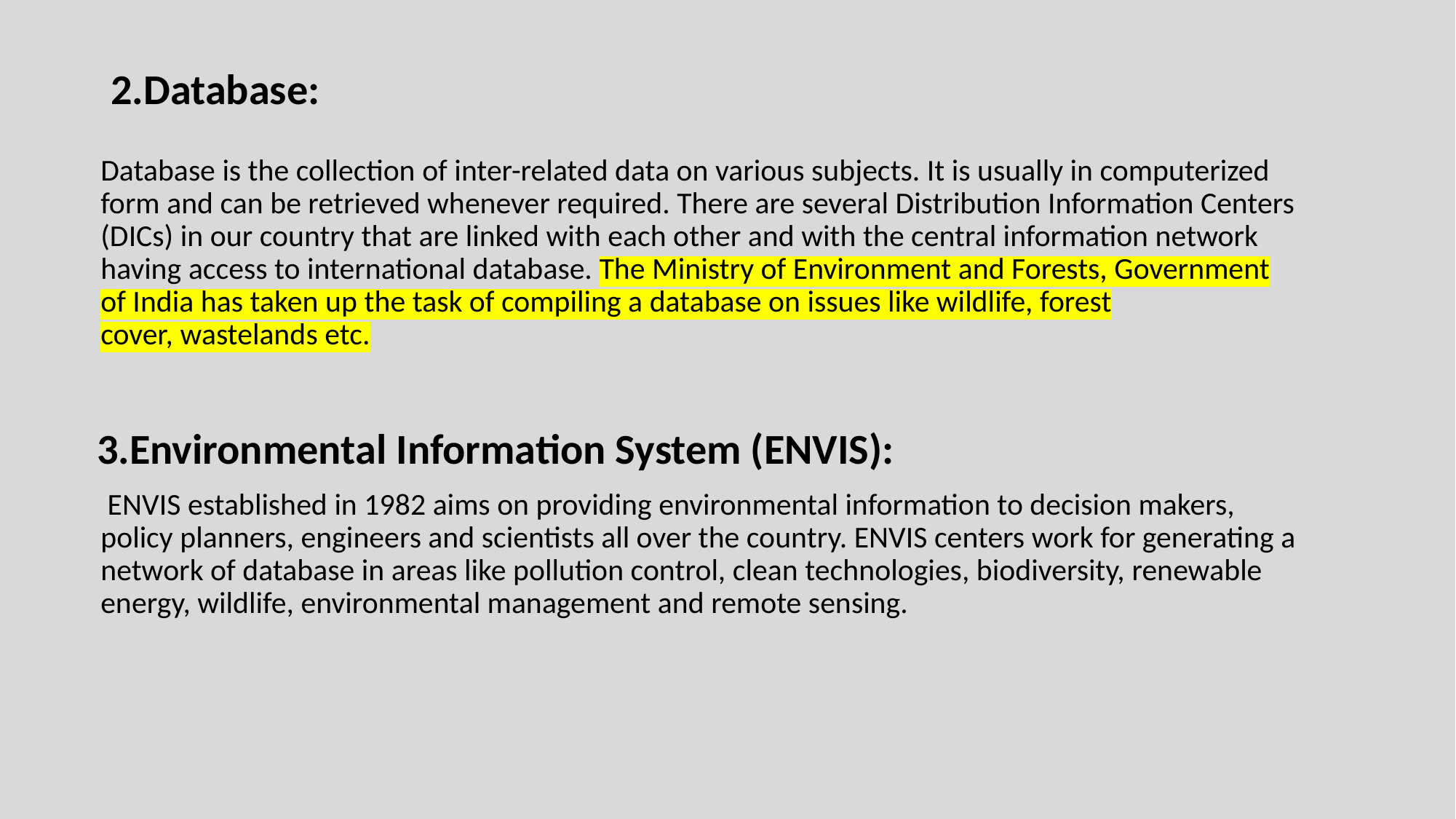

# 2.Database:
Database is the collection of inter-related data on various subjects. It is usually in computerized form and can be retrieved whenever required. There are several Distribution Information Centers (DICs) in our country that are linked with each other and with the central information network having access to international database. The Ministry of Environment and Forests, Government of India has taken up the task of compiling a database on issues like wildlife, forest cover, wastelands etc.

   3.Environmental Information System (ENVIS):
 ENVIS established in 1982 aims on providing environmental information to decision makers, policy planners, engineers and scientists all over the country. ENVIS centers work for generating a network of database in areas like pollution control, clean technologies, biodiversity, renewable energy, wildlife, environmental management and remote sensing.